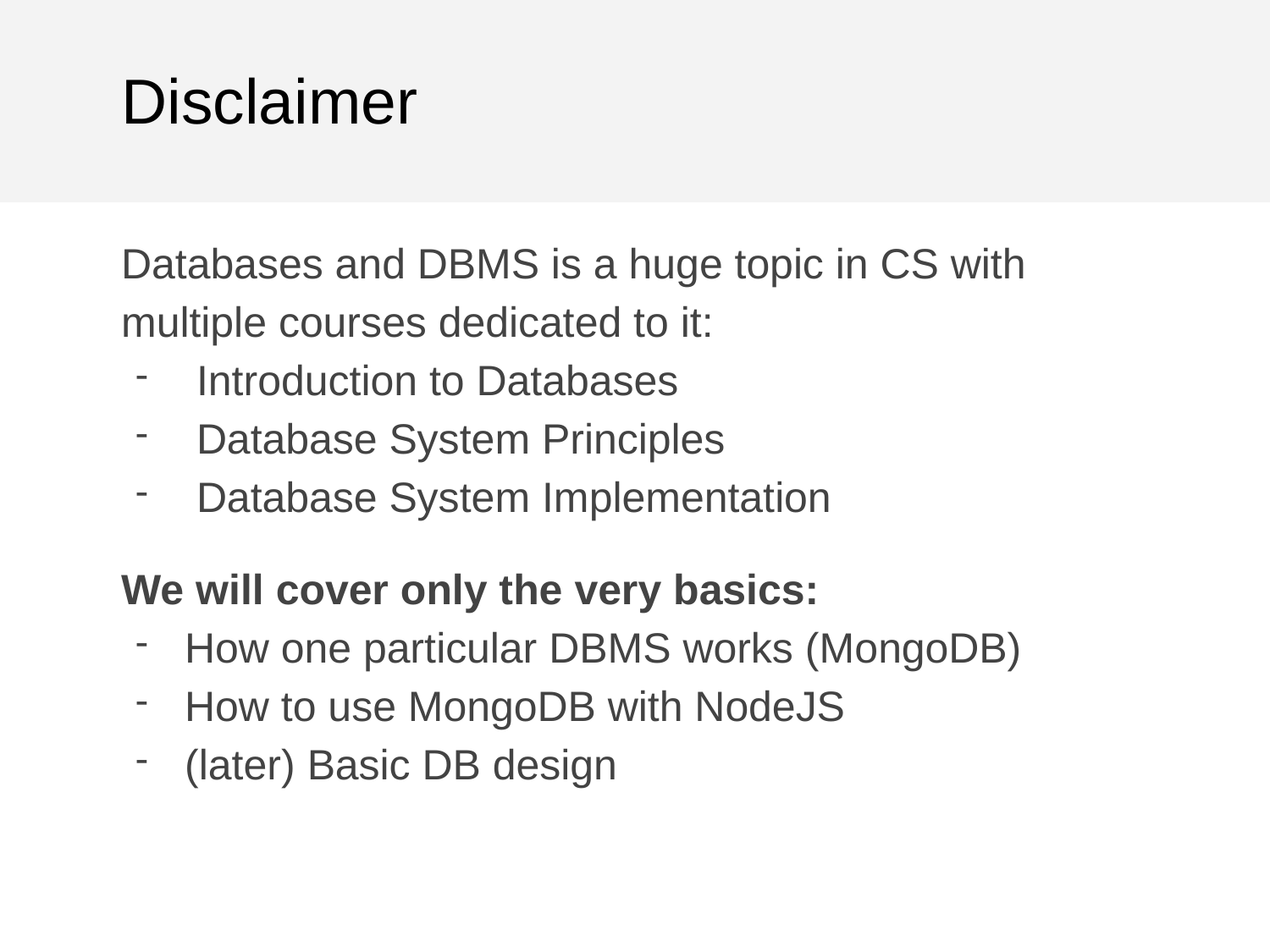

Disclaimer
Databases and DBMS is a huge topic in CS with multiple courses dedicated to it:
 Introduction to Databases
 Database System Principles
 Database System Implementation

We will cover only the very basics:
How one particular DBMS works (MongoDB)
How to use MongoDB with NodeJS
(later) Basic DB design